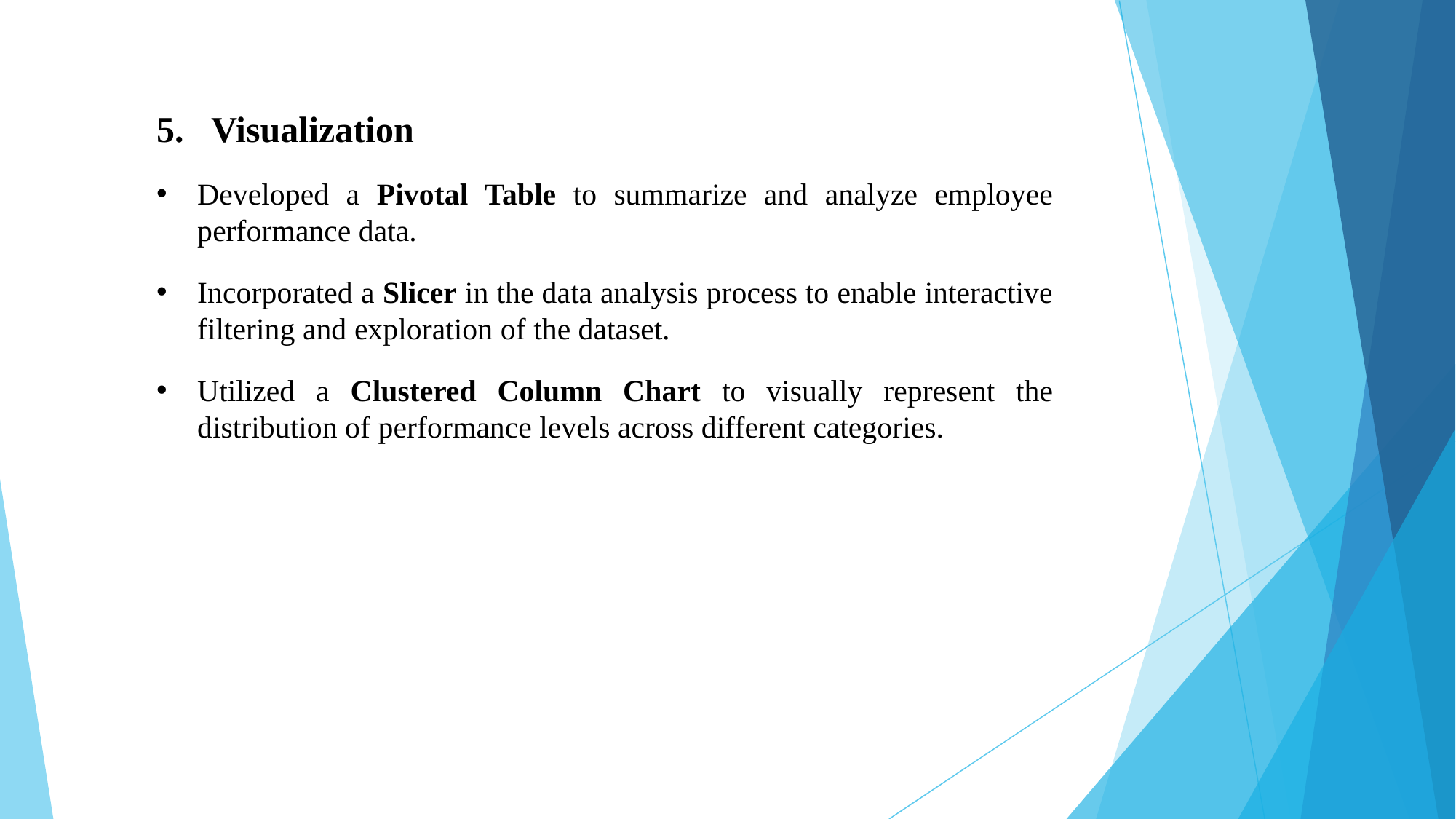

Visualization

Developed a Pivotal Table to summarize and analyze employee performance data.

Incorporated a Slicer in the data analysis process to enable interactive filtering and exploration of the dataset.

Utilized a Clustered Column Chart to visually represent the distribution of performance levels across different categories.